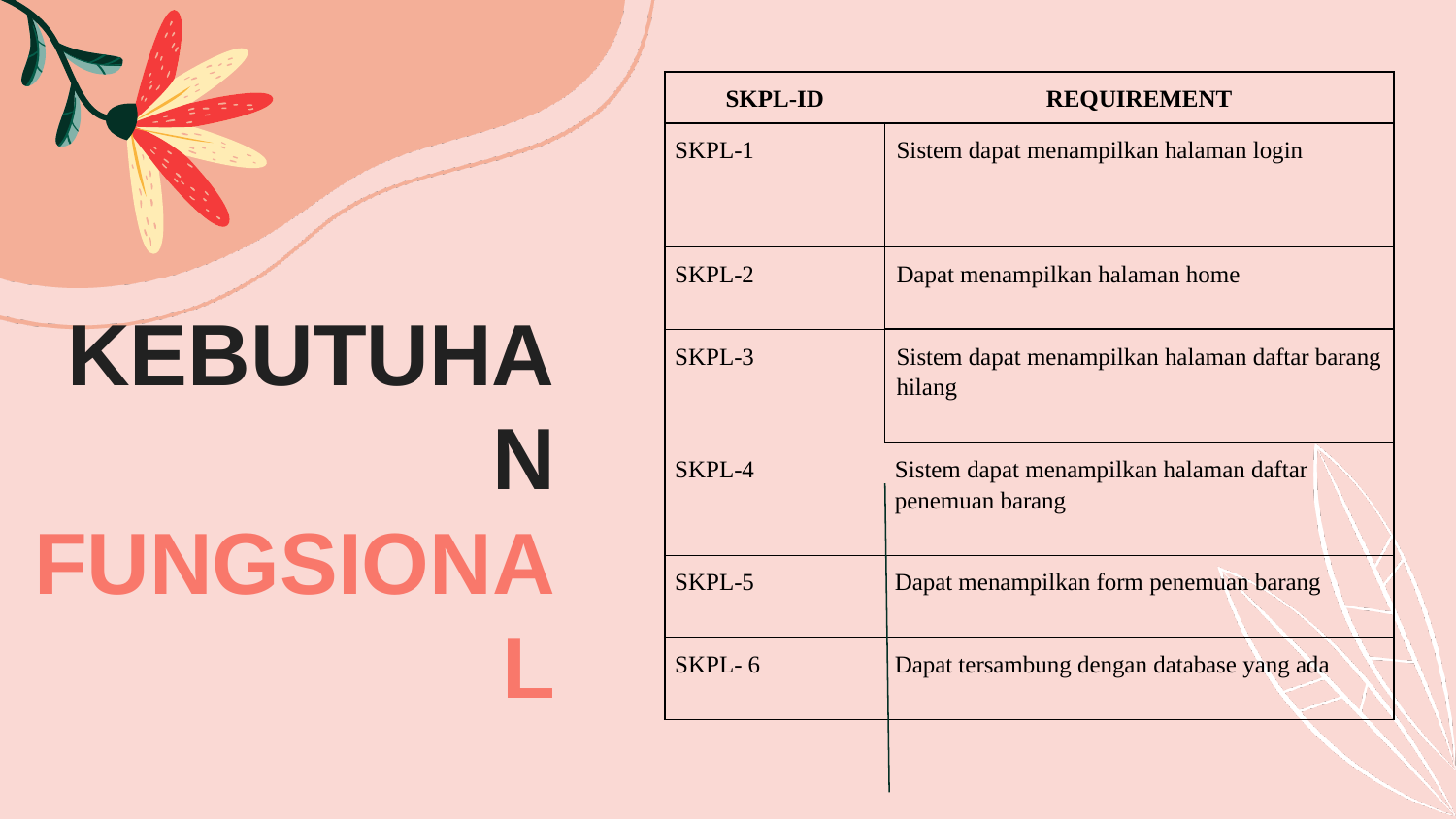

| SKPL-ID | REQUIREMENT |
| --- | --- |
| SKPL-1 | Sistem dapat menampilkan halaman login |
| SKPL-2 | Dapat menampilkan halaman home |
| SKPL-3 | Sistem dapat menampilkan halaman daftar barang hilang |
| SKPL-4 | Sistem dapat menampilkan halaman daftar penemuan barang |
| SKPL-5 | Dapat menampilkan form penemuan barang |
| SKPL- 6 | Dapat tersambung dengan database yang ada |
KEBUTUHAN FUNGSIONAL